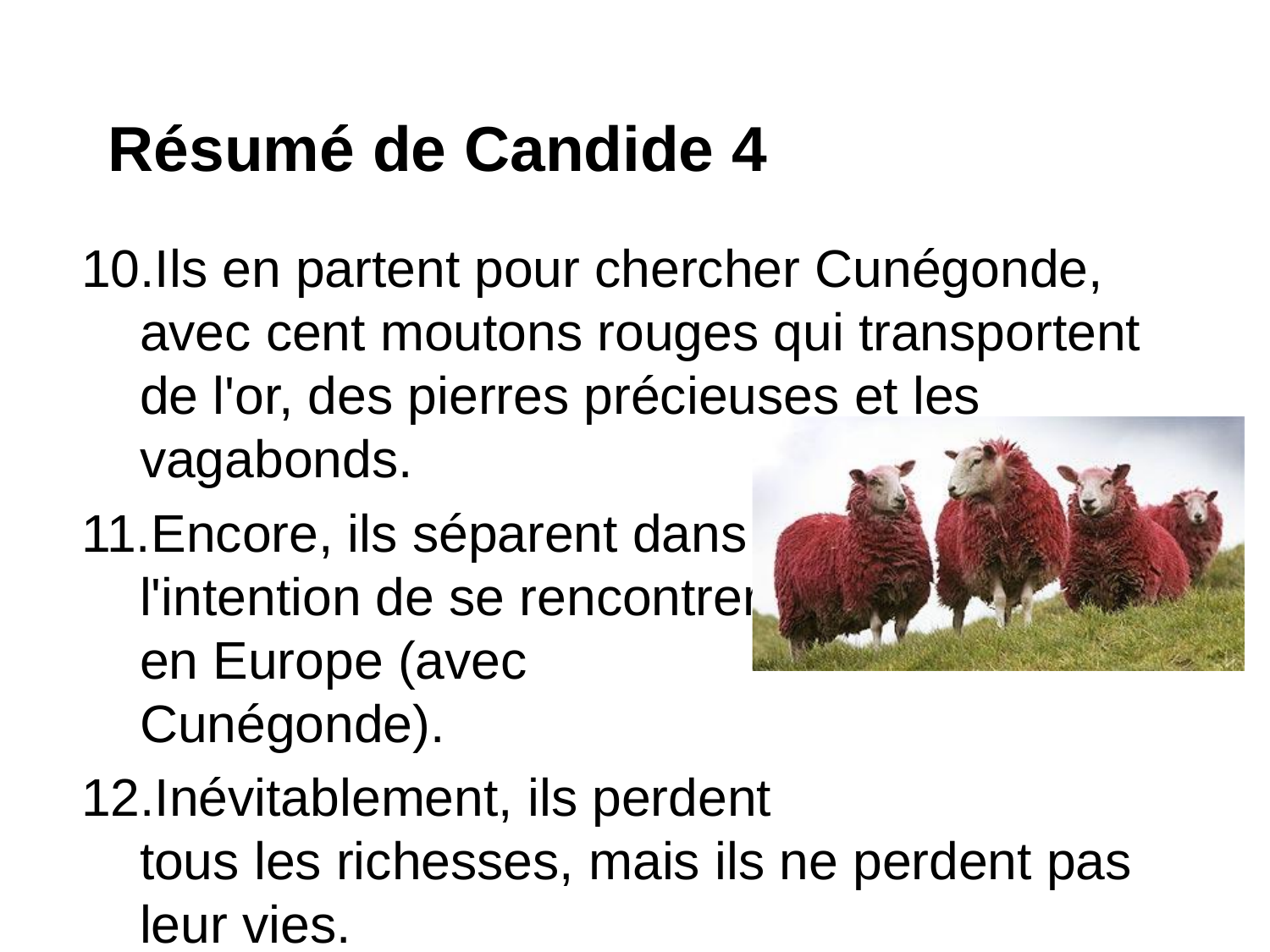

# Résumé de Candide 4
Ils en partent pour chercher Cunégonde, avec cent moutons rouges qui transportent de l'or, des pierres précieuses et les vagabonds.
Encore, ils séparent dans
l'intention de se rencontrer
en Europe (avec
Cunégonde).
Inévitablement, ils perdent
tous les richesses, mais ils ne perdent pas leur vies.